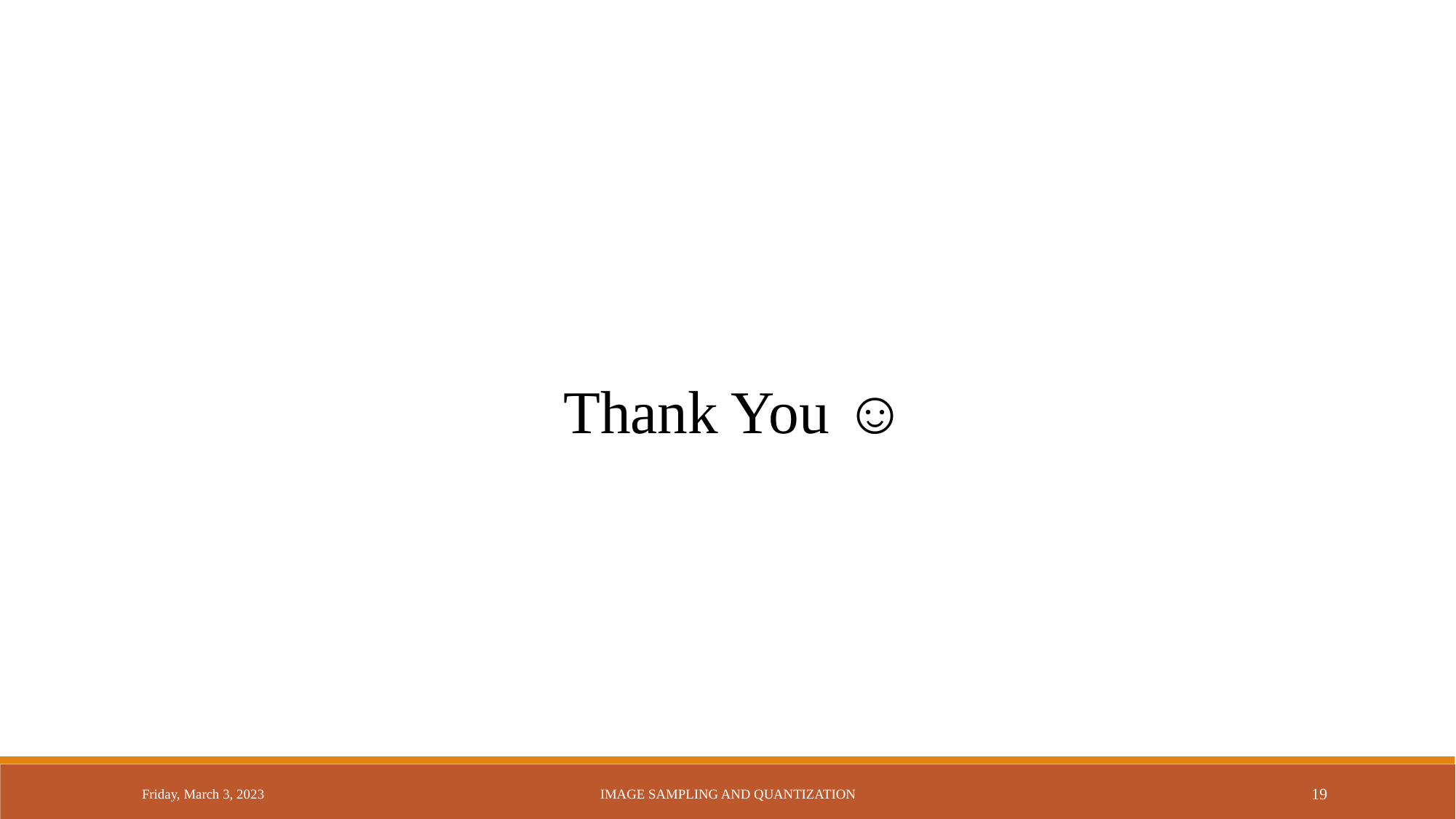

Thank You ☺
Friday, March 3, 2023
IMAGE SAMPLING AND QUANTIZATION
19